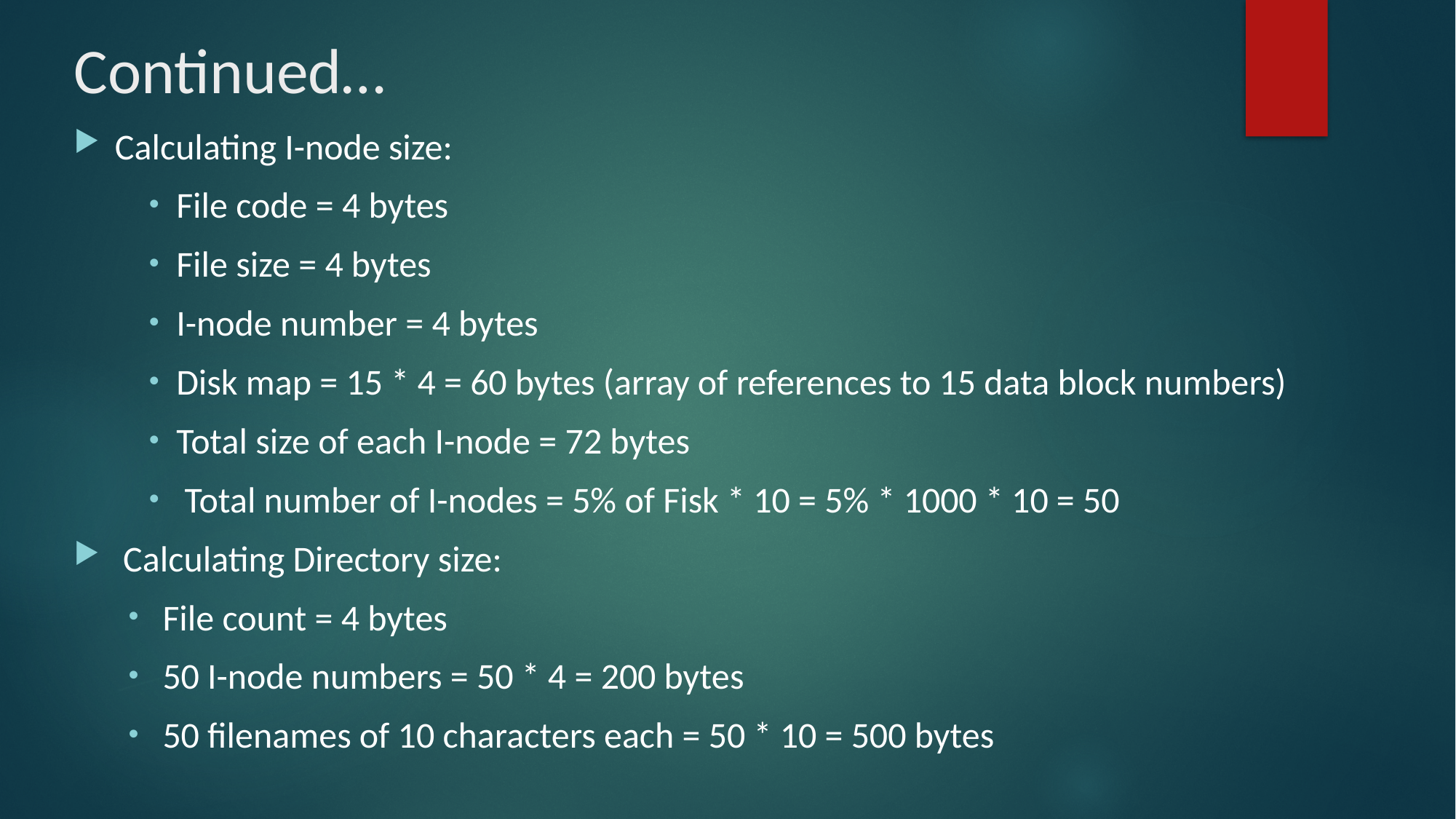

# Continued…
Calculating I-node size:
File code = 4 bytes
File size = 4 bytes
I-node number = 4 bytes
Disk map = 15 * 4 = 60 bytes (array of references to 15 data block numbers)
Total size of each I-node = 72 bytes
 Total number of I-nodes = 5% of Fisk * 10 = 5% * 1000 * 10 = 50
 Calculating Directory size:
File count = 4 bytes
50 I-node numbers = 50 * 4 = 200 bytes
50 filenames of 10 characters each = 50 * 10 = 500 bytes